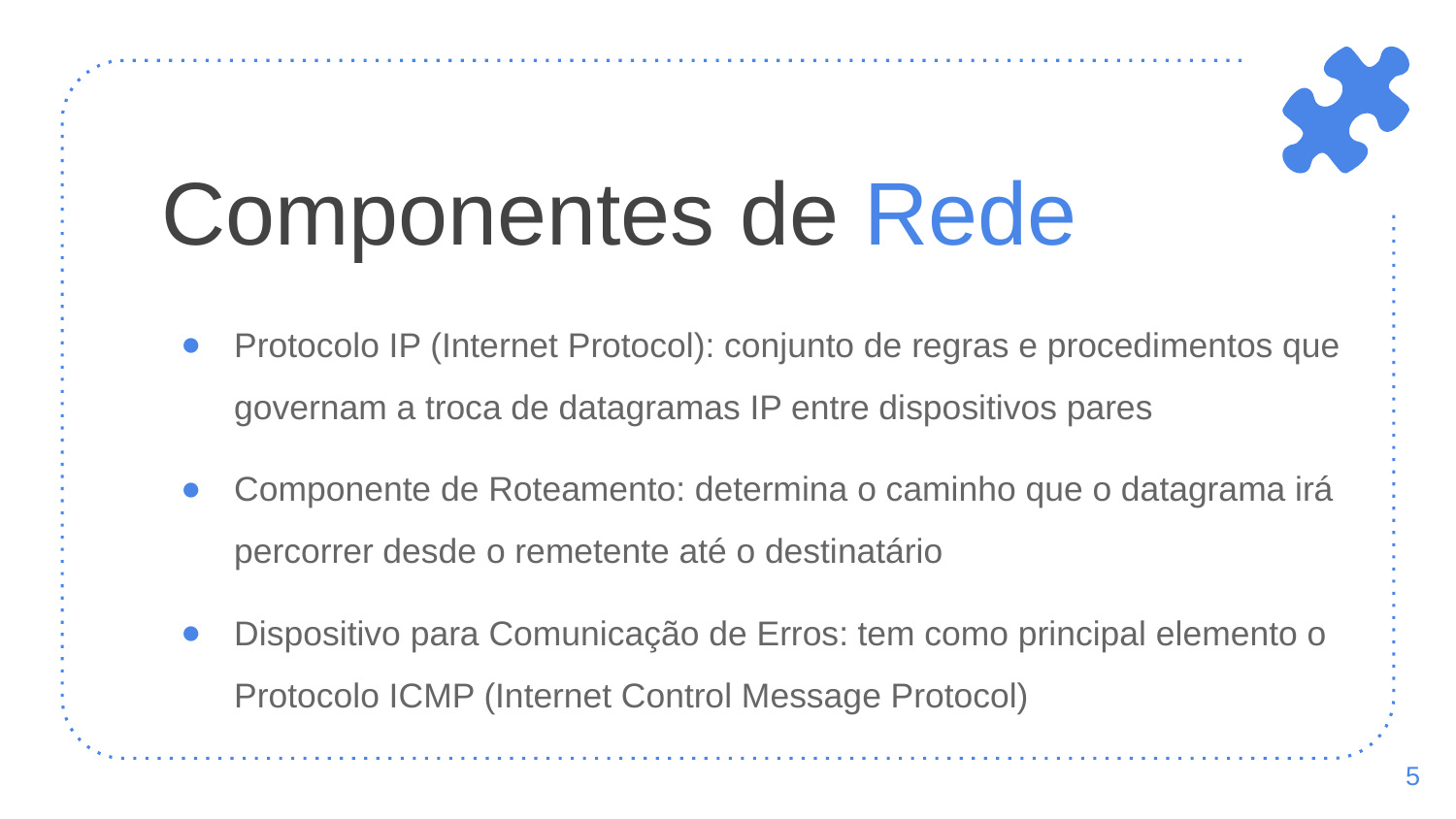

# Componentes de Rede
Protocolo IP (Internet Protocol): conjunto de regras e procedimentos que governam a troca de datagramas IP entre dispositivos pares
Componente de Roteamento: determina o caminho que o datagrama irá percorrer desde o remetente até o destinatário
Dispositivo para Comunicação de Erros: tem como principal elemento o Protocolo ICMP (Internet Control Message Protocol)
5